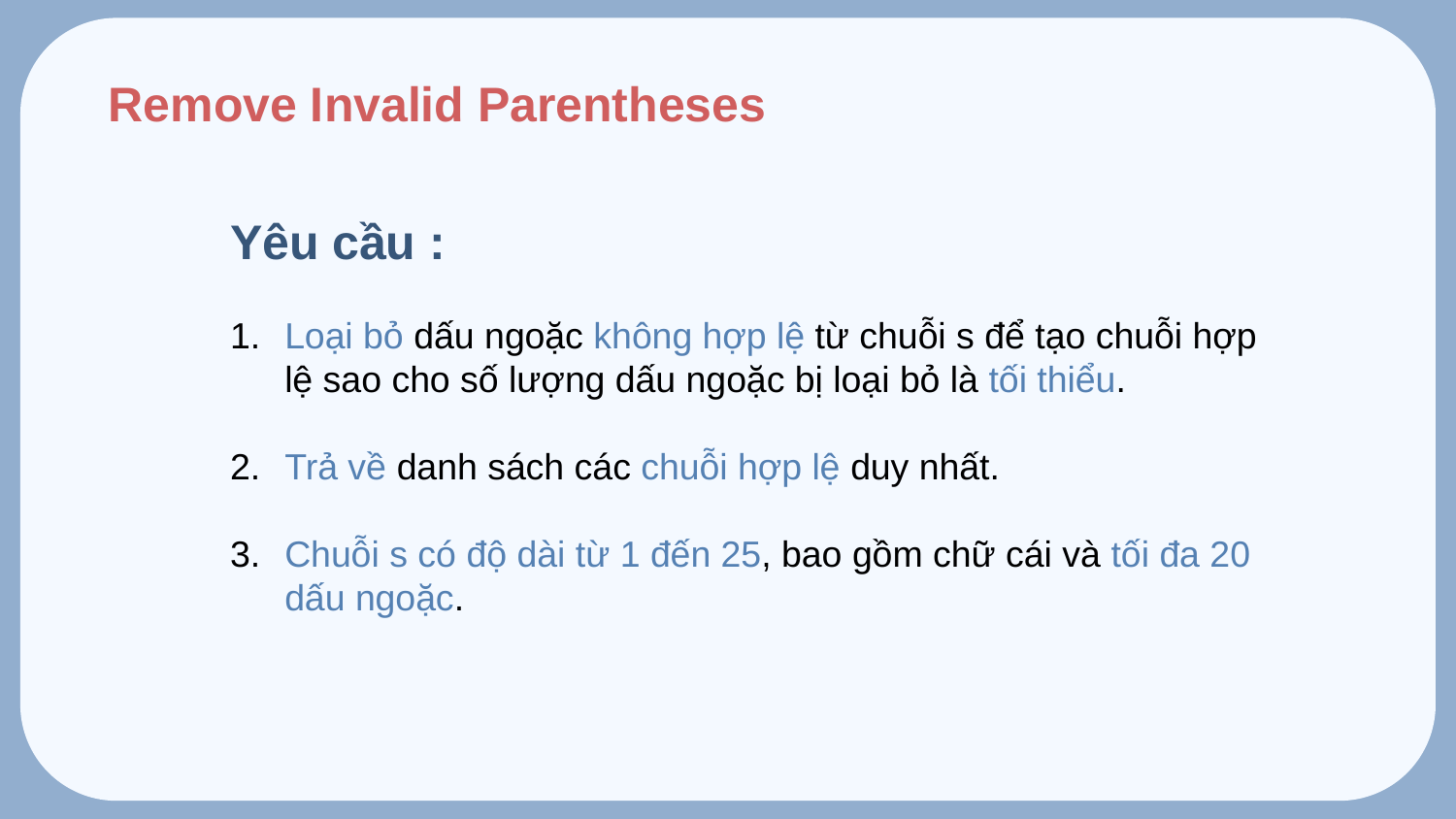

Remove Invalid Parentheses
Yêu cầu :

Loại bỏ dấu ngoặc không hợp lệ từ chuỗi s để tạo chuỗi hợp lệ sao cho số lượng dấu ngoặc bị loại bỏ là tối thiểu.

Trả về danh sách các chuỗi hợp lệ duy nhất.

Chuỗi s có độ dài từ 1 đến 25, bao gồm chữ cái và tối đa 20 dấu ngoặc.